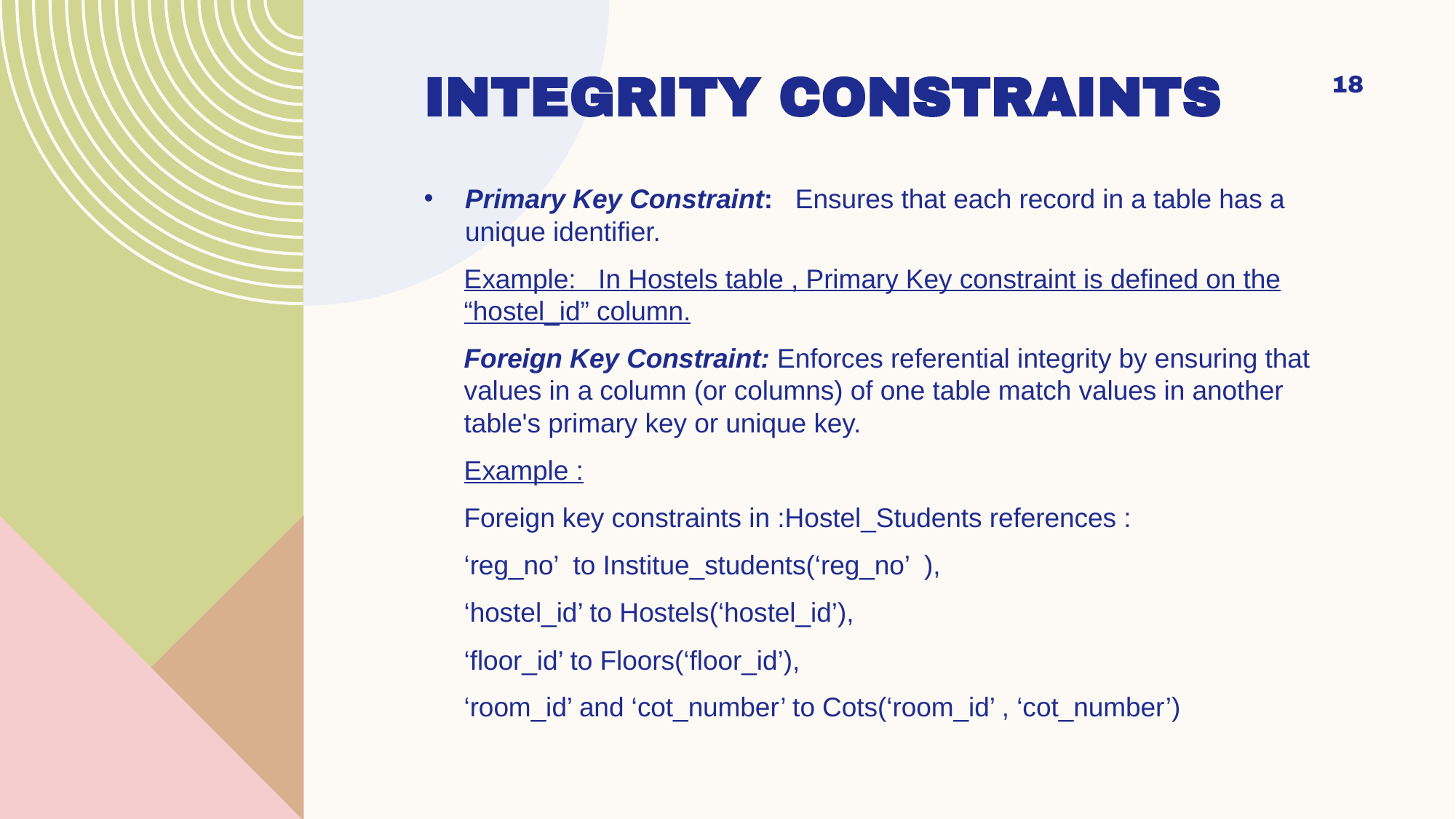

# Integrity constraints
18
Primary Key Constraint:   Ensures that each record in a table has a unique identifier.
Example:   In Hostels table , Primary Key constraint is defined on the “hostel_id” column.
Foreign Key Constraint: Enforces referential integrity by ensuring that values in a column (or columns) of one table match values in another table's primary key or unique key.
Example :
Foreign key constraints in :Hostel_Students references :
‘reg_no’  to Institue_students(‘reg_no’  ),
‘hostel_id’ to Hostels(‘hostel_id’),
‘floor_id’ to Floors(‘floor_id’),
‘room_id’ and ‘cot_number’ to Cots(‘room_id’ , ‘cot_number’)